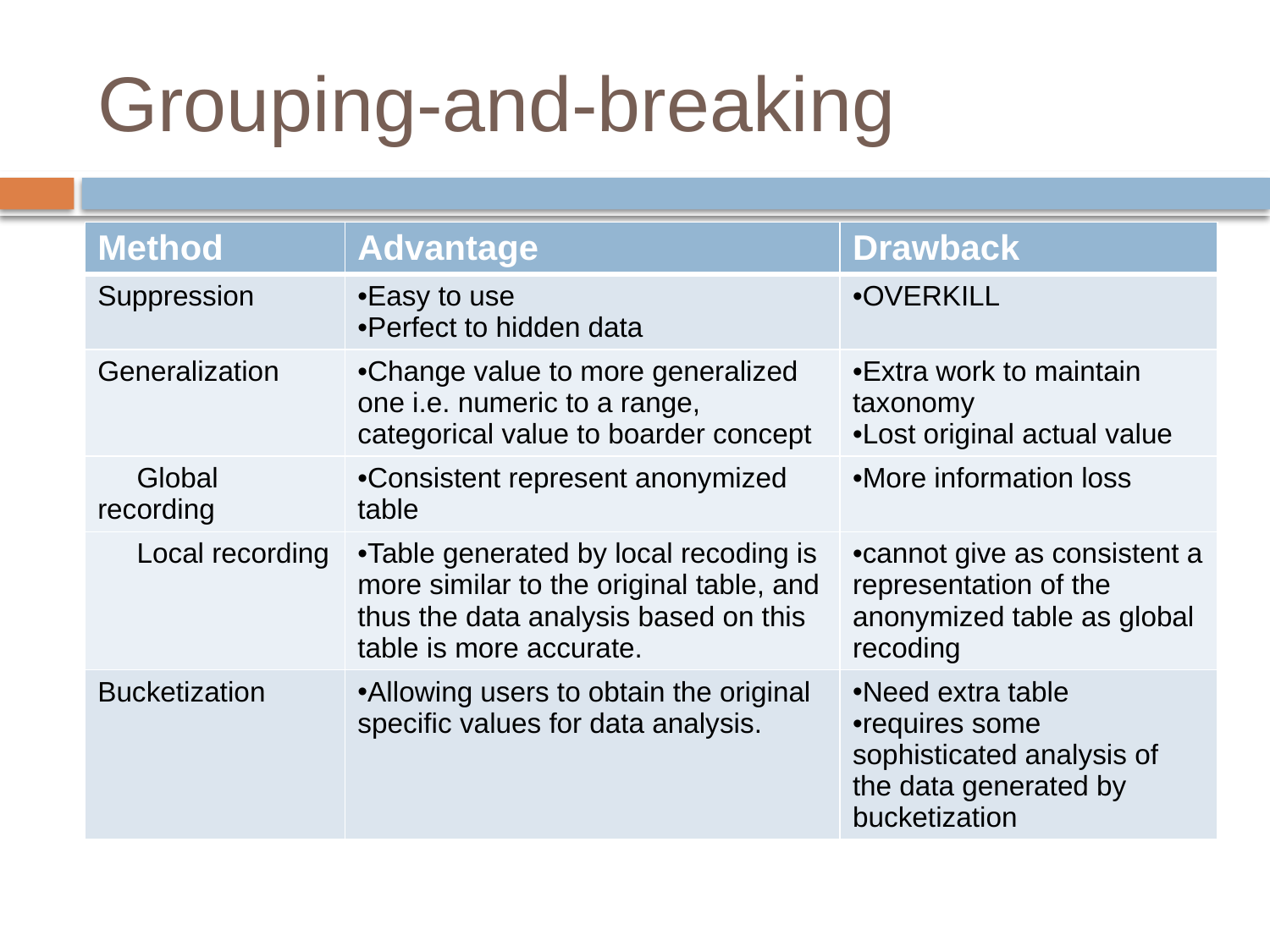

# Grouping-and-breaking
| Method | Advantage | Drawback |
| --- | --- | --- |
| Suppression | Easy to use Perfect to hidden data | OVERKILL |
| Generalization | Change value to more generalized one i.e. numeric to a range, categorical value to boarder concept | Extra work to maintain taxonomy Lost original actual value |
| Global recording | Consistent represent anonymized table | More information loss |
| Local recording | Table generated by local recoding is more similar to the original table, and thus the data analysis based on this table is more accurate. | cannot give as consistent a representation of the anonymized table as global recoding |
| Bucketization | Allowing users to obtain the original speciﬁc values for data analysis. | Need extra table requires some sophisticated analysis of the data generated by bucketization |